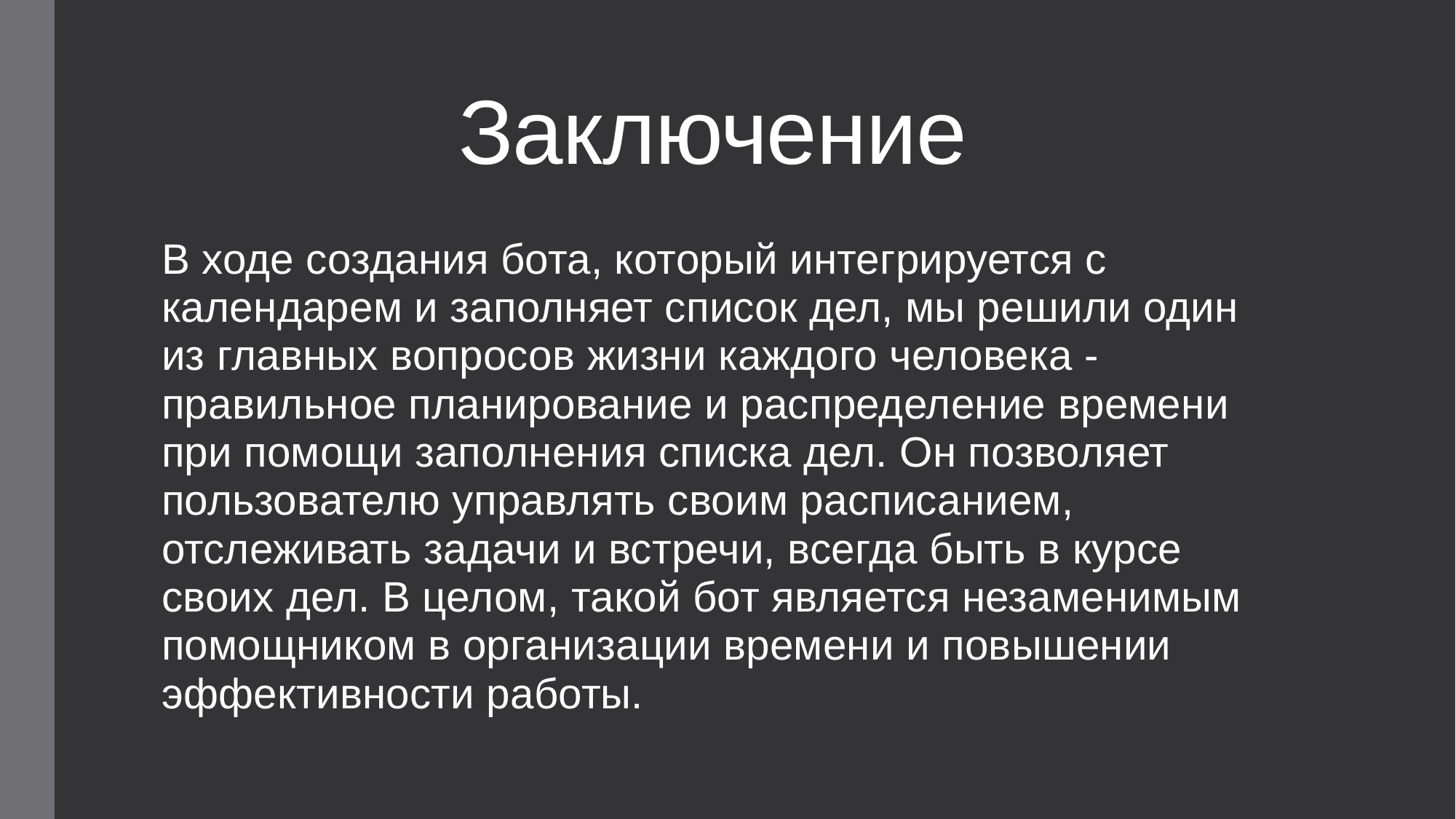

# Заключение
В ходе создания бота, который интегрируется с календарем и заполняет список дел, мы решили один из главных вопросов жизни каждого человека - правильное планирование и распределение времени при помощи заполнения списка дел. Он позволяет пользователю управлять своим расписанием, отслеживать задачи и встречи, всегда быть в курсе своих дел. В целом, такой бот является незаменимым помощником в организации времени и повышении эффективности работы.